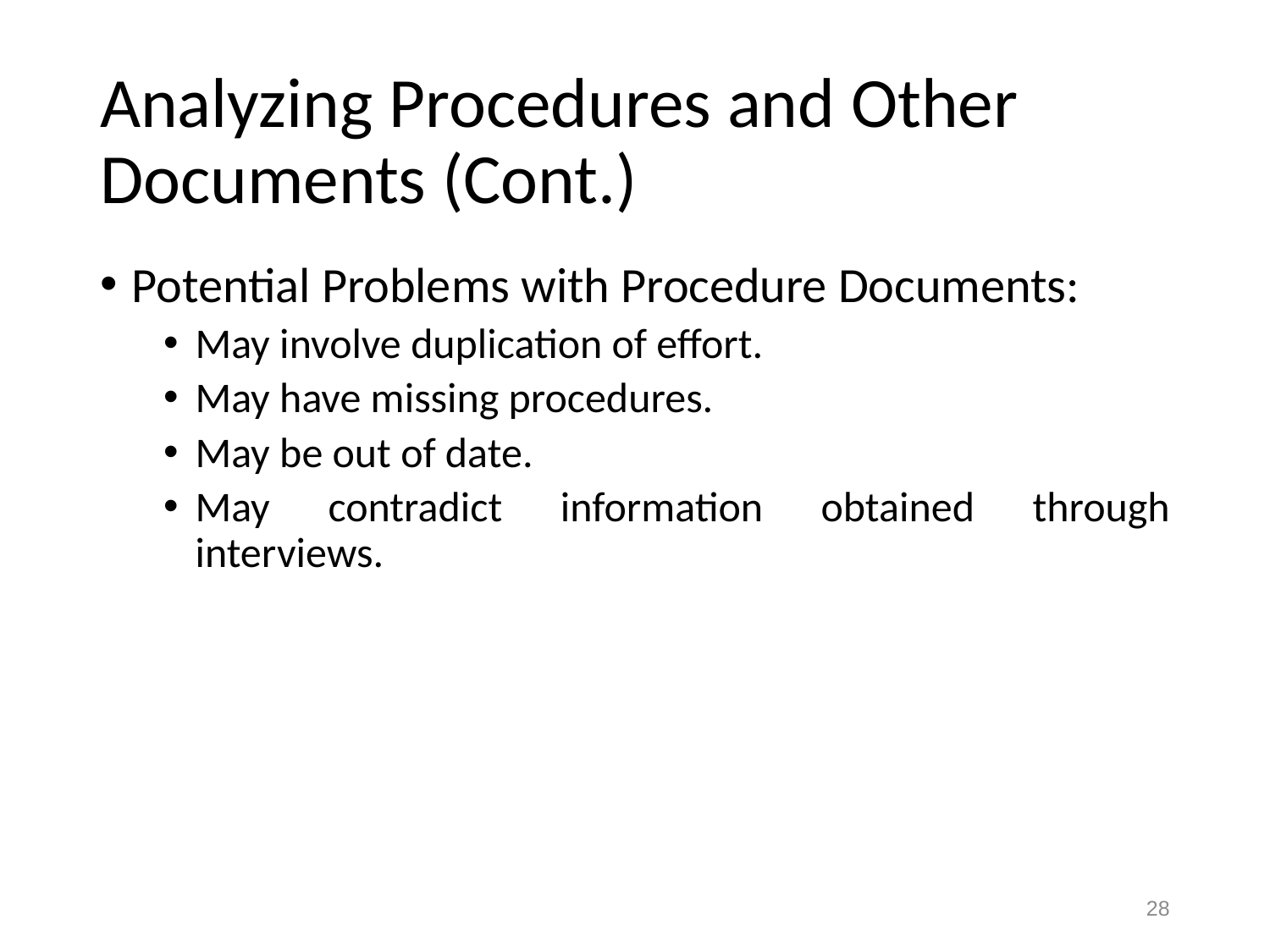

# Analyzing Procedures and Other Documents (Cont.)
Potential Problems with Procedure Documents:
May involve duplication of effort.
May have missing procedures.
May be out of date.
May contradict information obtained through interviews.

28